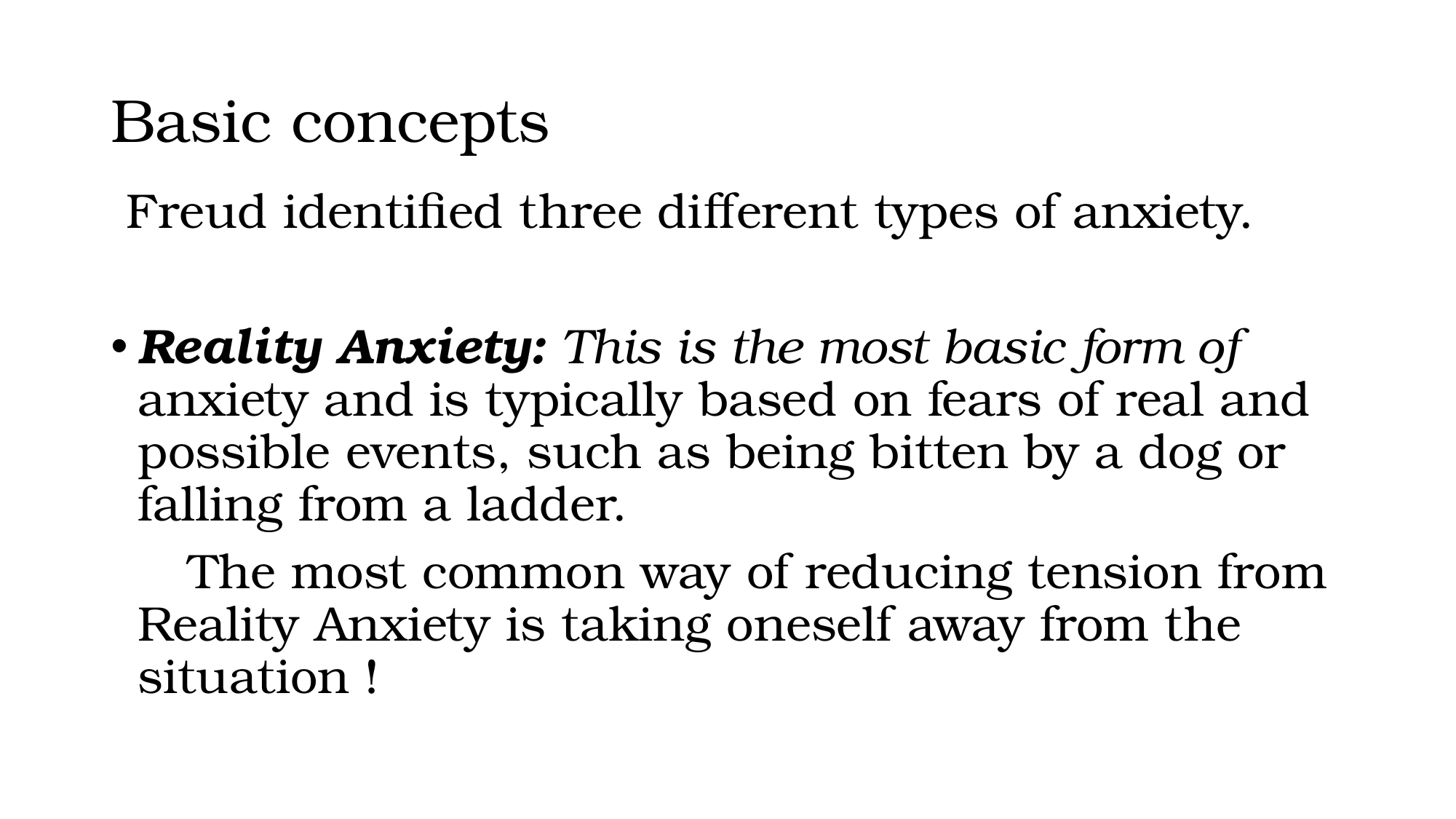

# Basic concepts
 Freud identified three different types of anxiety.

Reality Anxiety: This is the most basic form of anxiety and is typically based on fears of real and possible events, such as being bitten by a dog or falling from a ladder.
     The most common way of reducing tension from Reality Anxiety is taking oneself away from the situation !